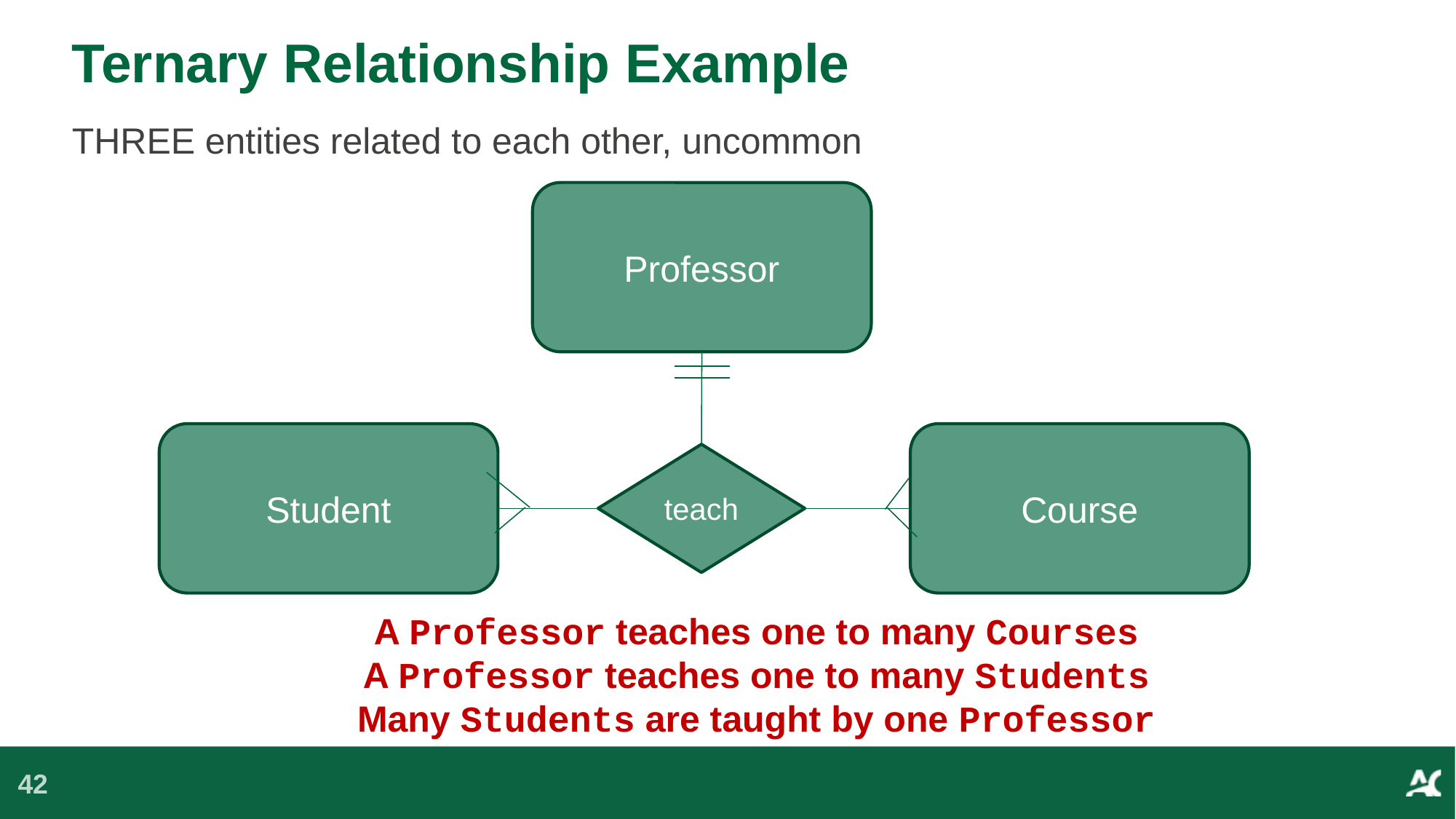

# Ternary Relationship Example
THREE entities related to each other, uncommon
Professor
Student
Course
teach
A Professor teaches one to many Courses
A Professor teaches one to many Students
Many Students are taught by one Professor

42